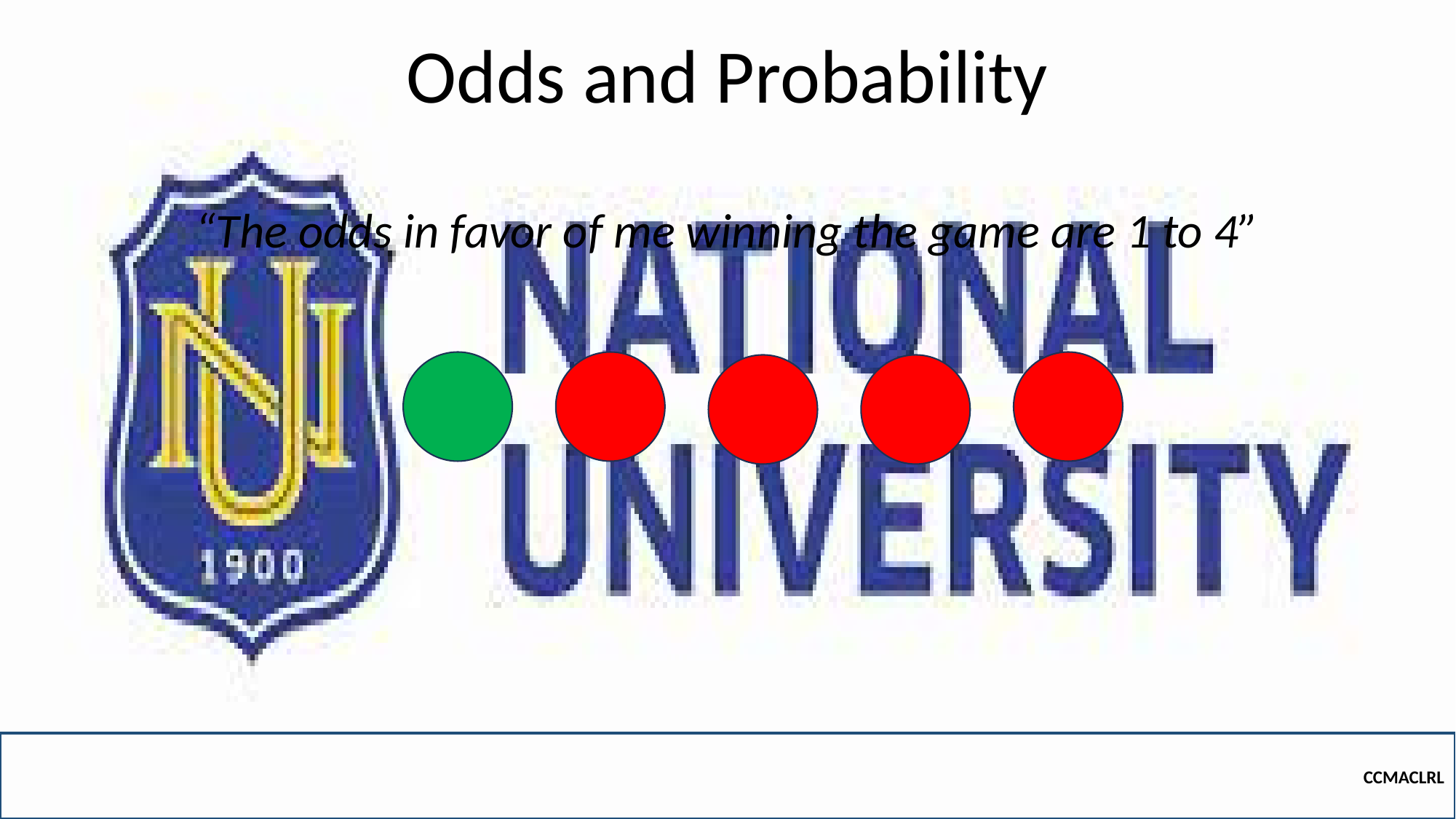

# Odds and Probability
“The odds in favor of me winning the game are 1 to 4”

CCMACLRL